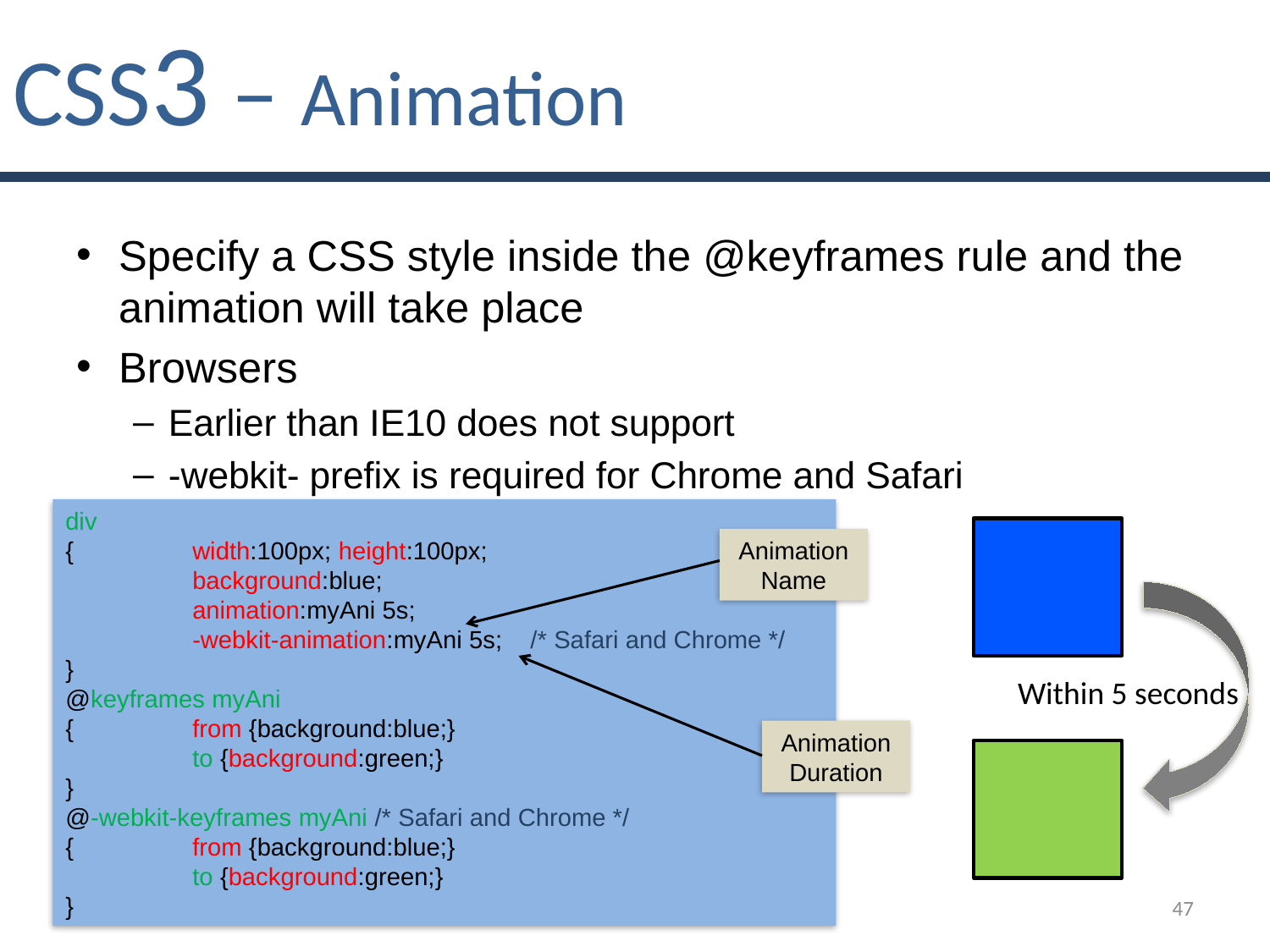

# CSS3 – Animation

Specify a CSS style inside the @keyframes rule and the animation will take place
Browsers
Earlier than IE10 does not support
-webkit- prefix is required for Chrome and Safari
div
{	width:100px; height:100px;
	background:blue;
	animation:myAni 5s;
	-webkit-animation:myAni 5s;    /* Safari and Chrome */
}
@keyframes myAni
{	from {background:blue;}
	to {background:green;}
}
@-webkit-keyframes myAni /* Safari and Chrome */
{	from {background:blue;}
	to {background:green;}
}

Animation Name

Within 5 seconds
Animation Duration

47